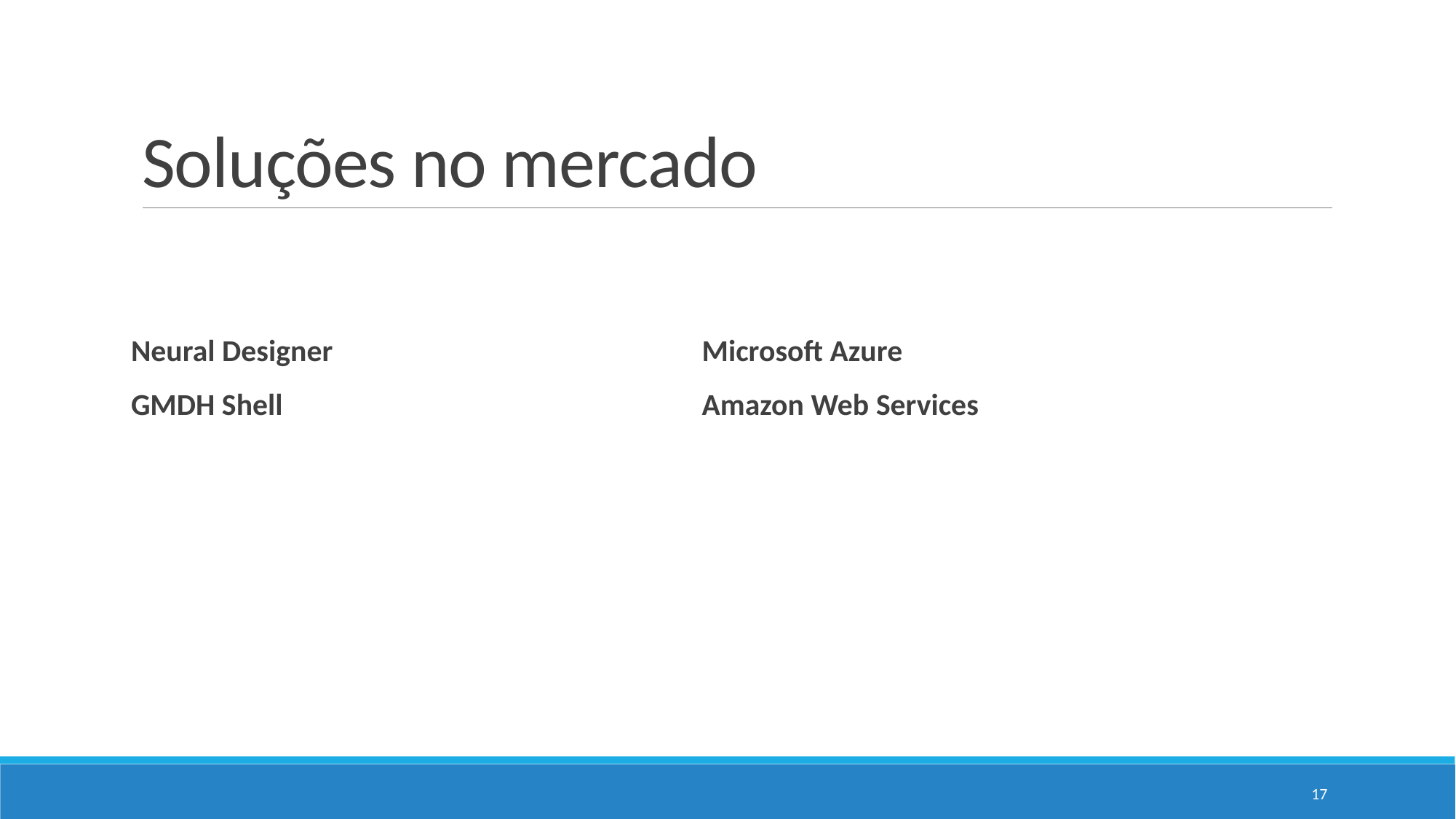

# Soluções no mercado
Neural Designer
GMDH Shell
Microsoft Azure
Amazon Web Services
17